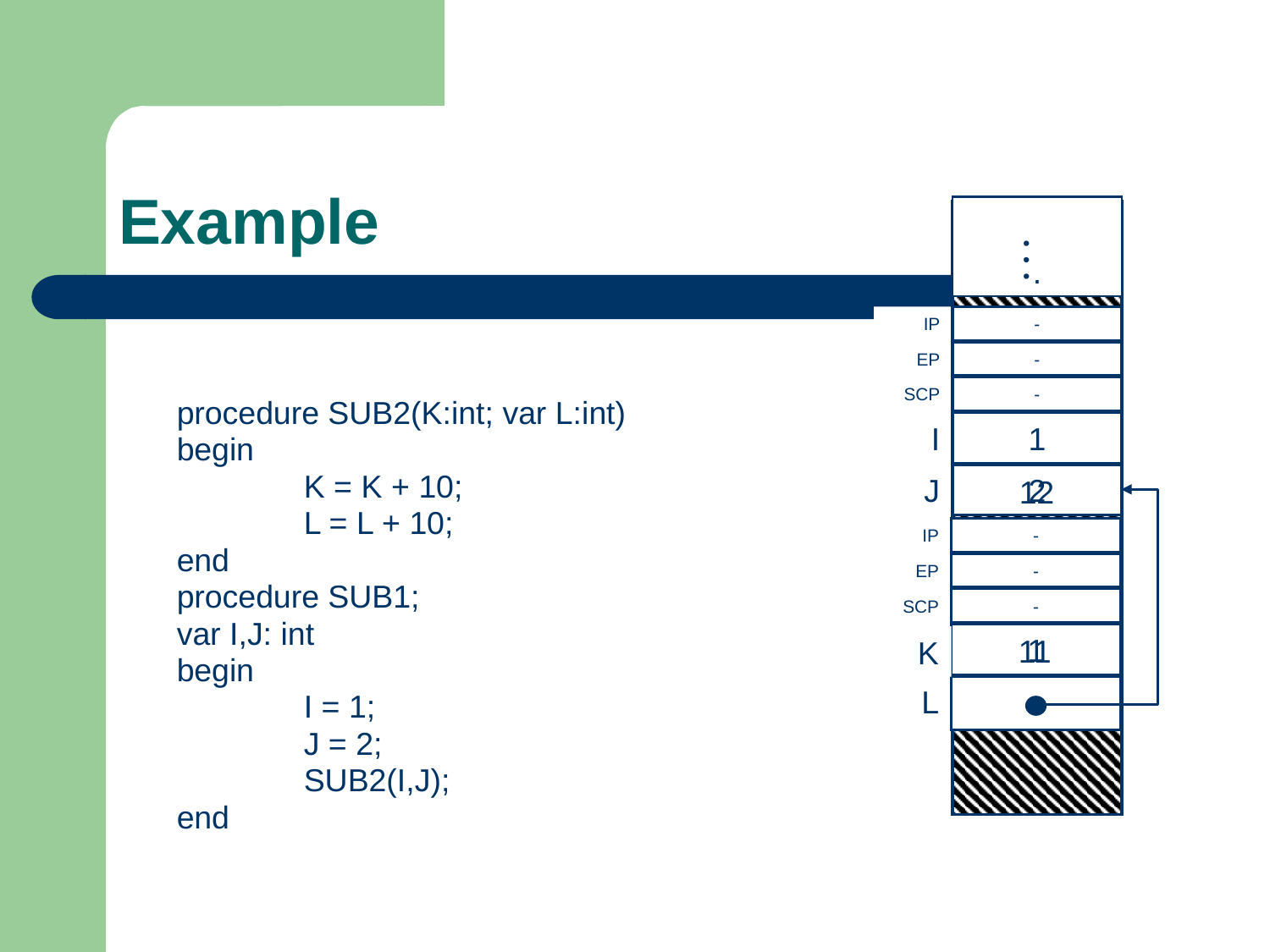

# Example

.

…
IP
-

	procedure SUB2(K:int; var L:int)
	begin
		K = K + 10;
		L = L + 10;
	end
	procedure SUB1;
	var I,J: int
	begin
		I = 1;
		J = 2;
		SUB2(I,J);
	end

EP
-
SCP
-
I
1
J
2
12

IP
-
EP
-
SCP
-
I
1
11
K
L